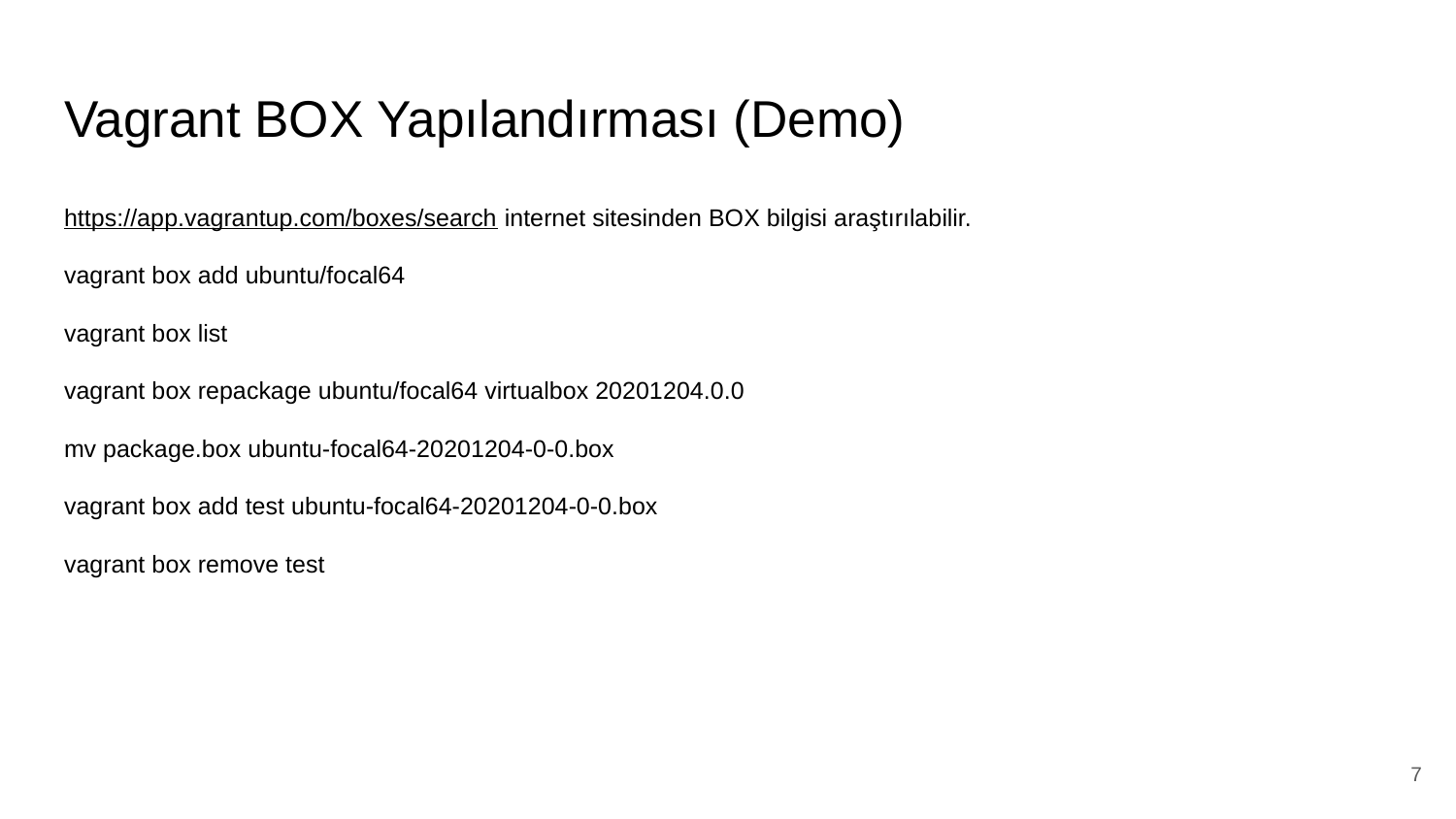

# Vagrant BOX Yapılandırması (Demo)

https://app.vagrantup.com/boxes/search internet sitesinden BOX bilgisi araştırılabilir.
vagrant box add ubuntu/focal64
vagrant box list
vagrant box repackage ubuntu/focal64 virtualbox 20201204.0.0
mv package.box ubuntu-focal64-20201204-0-0.box
vagrant box add test ubuntu-focal64-20201204-0-0.box
vagrant box remove test

7